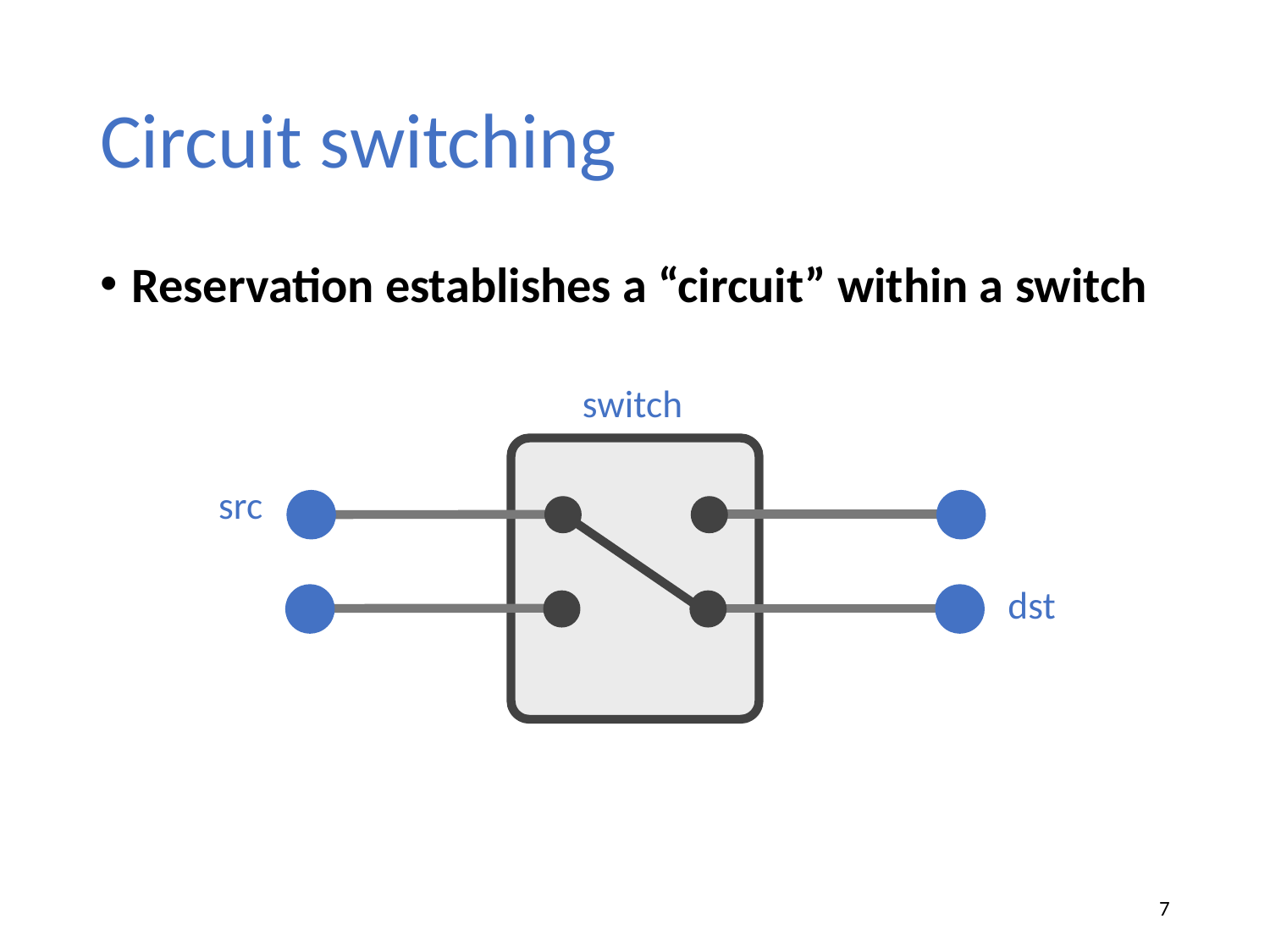

# Circuit switching
Reservation establishes a “circuit” within a switch

switch

src

dst

7